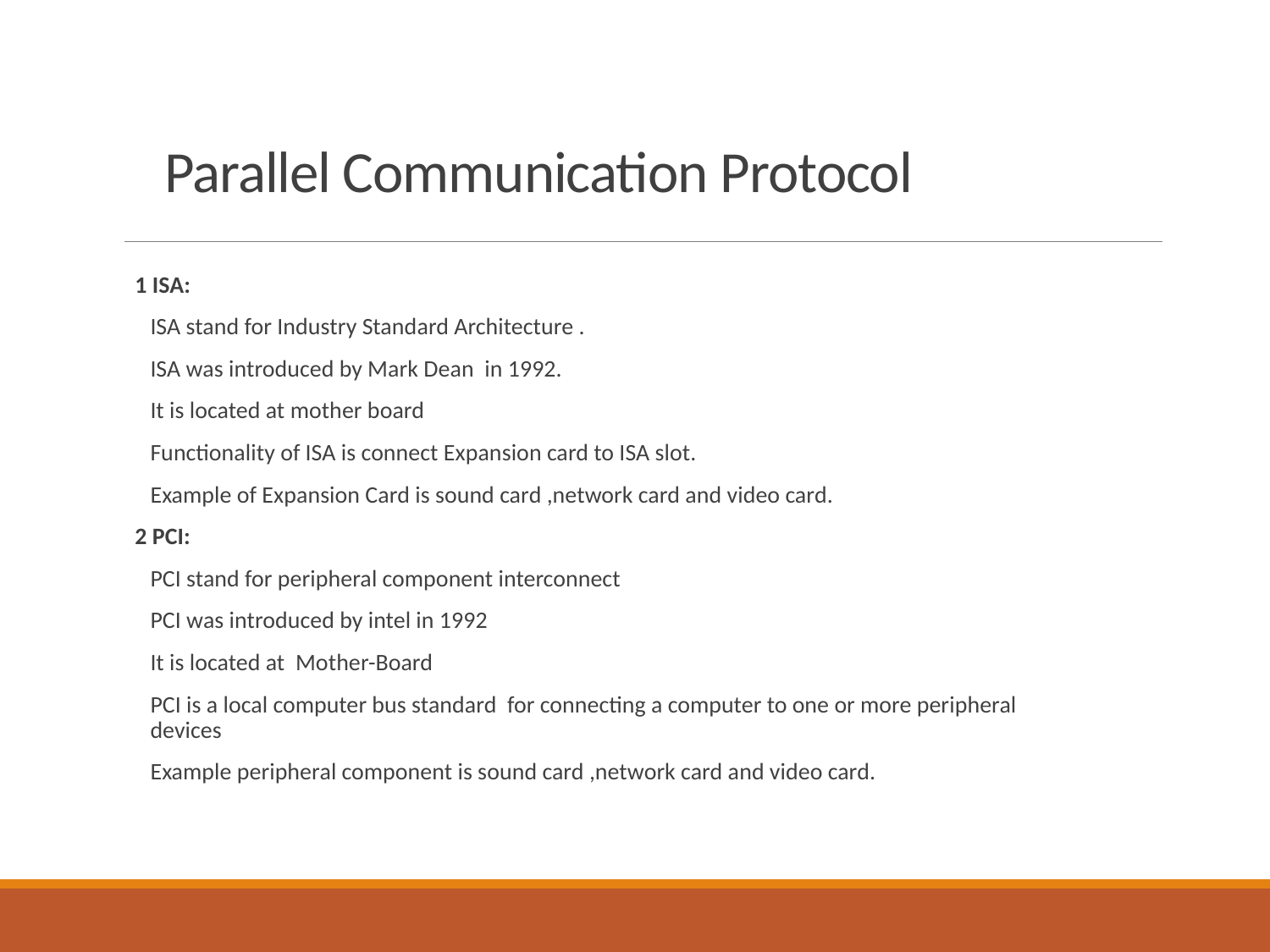

# Parallel Communication Protocol
1 ISA:
ISA stand for Industry Standard Architecture .
ISA was introduced by Mark Dean  in 1992.
It is located at mother board
Functionality of ISA is connect Expansion card to ISA slot.
Example of Expansion Card is sound card ,network card and video card.
2 PCI:
PCI stand for peripheral component interconnect
PCI was introduced by intel in 1992
It is located at  Mother-Board
PCI is a local computer bus standard  for connecting a computer to one or more peripheral devices
Example peripheral component is sound card ,network card and video card.